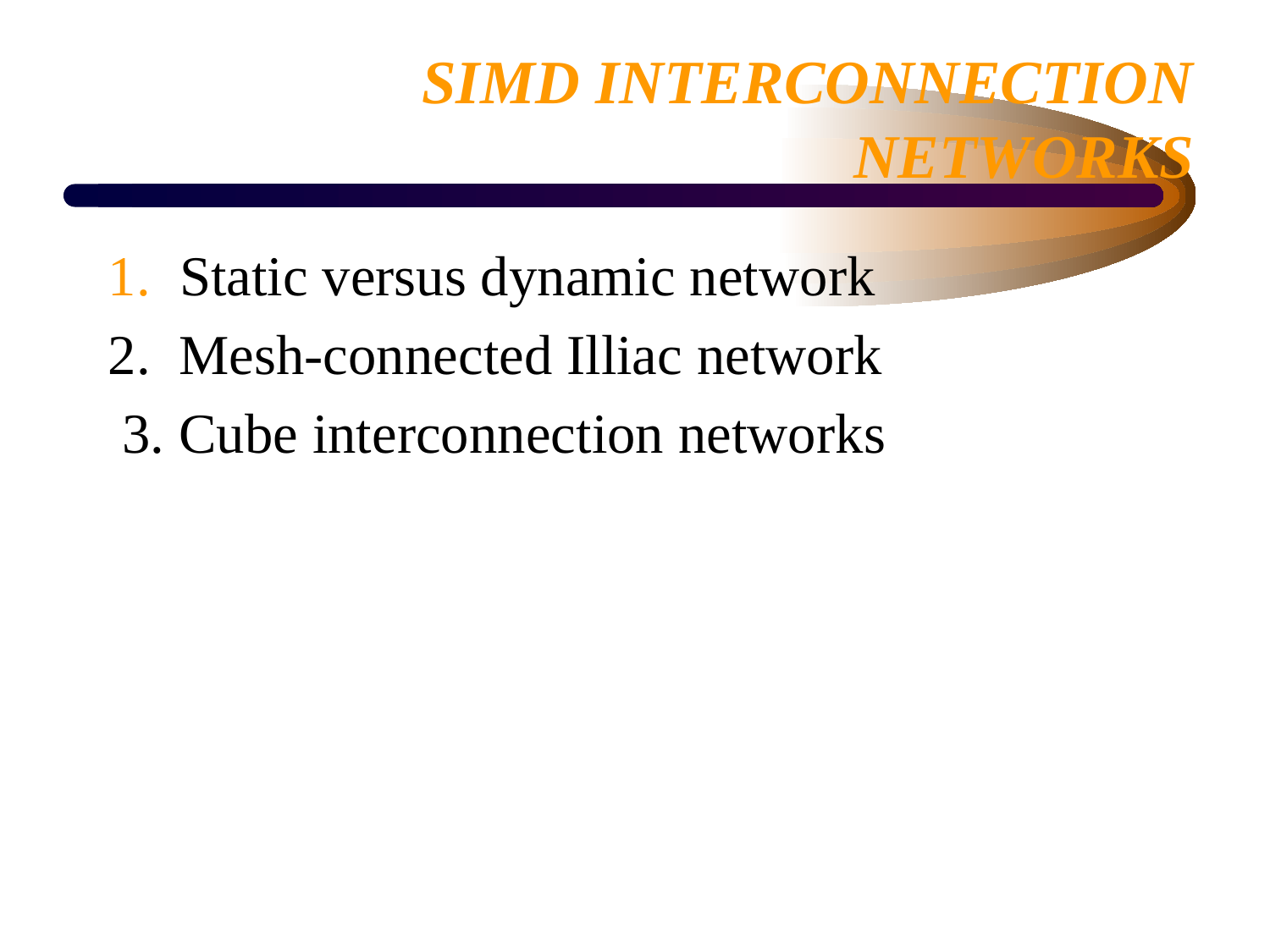

# SIMD INTERCONNECTION NETWORKS
Static versus dynamic network
2.  Mesh-connected Illiac network
 3. Cube interconnection networks